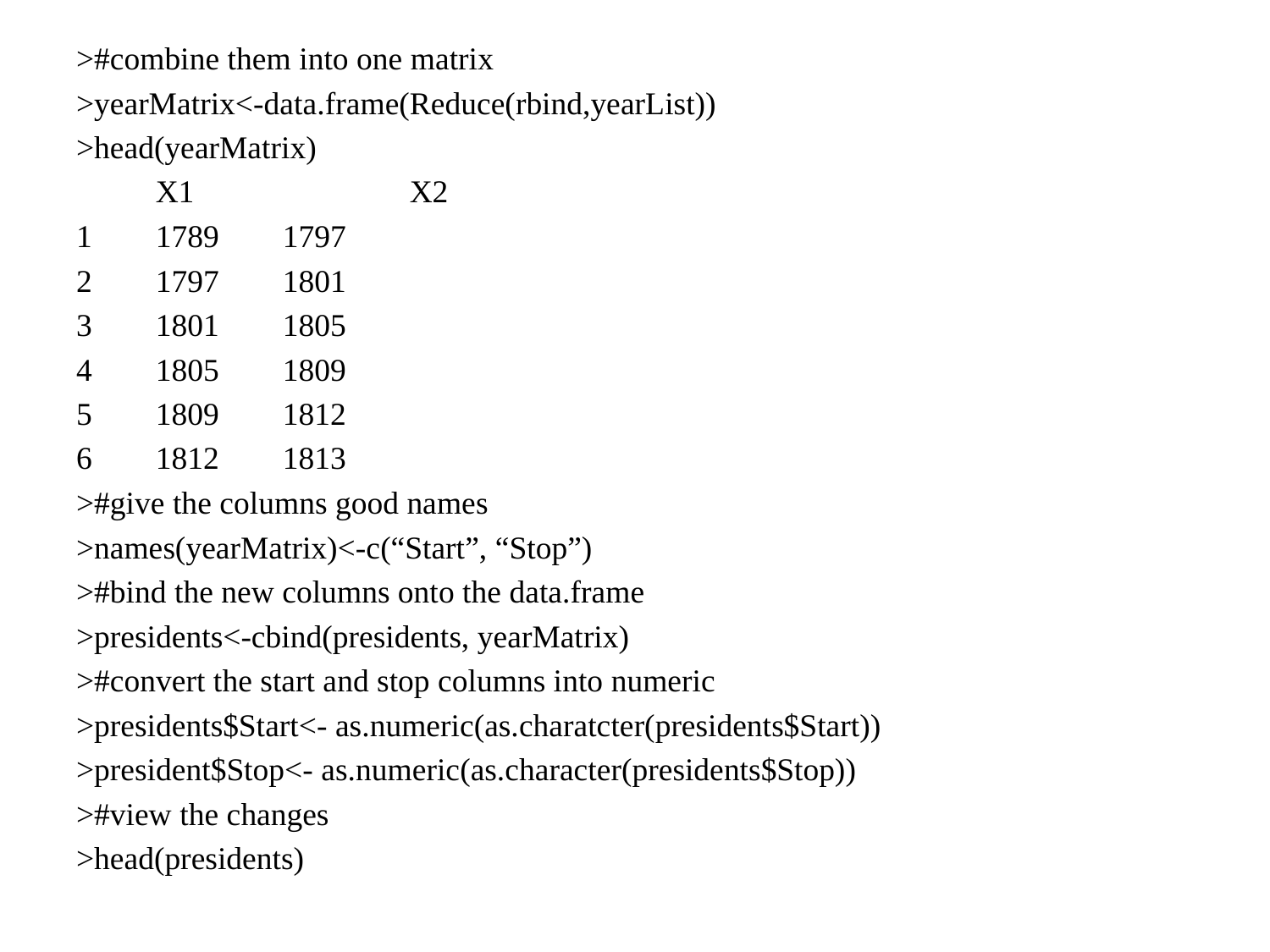

>#combine them into one matrix
>yearMatrix<-data.frame(Reduce(rbind,yearList))
>head(yearMatrix)
	X1		X2
1789	1797
1797	1801
1801	1805
1805	1809
1809	1812
1812	1813
>#give the columns good names
>names(yearMatrix)<-c(“Start”, “Stop”)
>#bind the new columns onto the data.frame
>presidents<-cbind(presidents, yearMatrix)
>#convert the start and stop columns into numeric
>presidents$Start<- as.numeric(as.charatcter(presidents$Start))
>president$Stop<- as.numeric(as.character(presidents$Stop))
>#view the changes
>head(presidents)